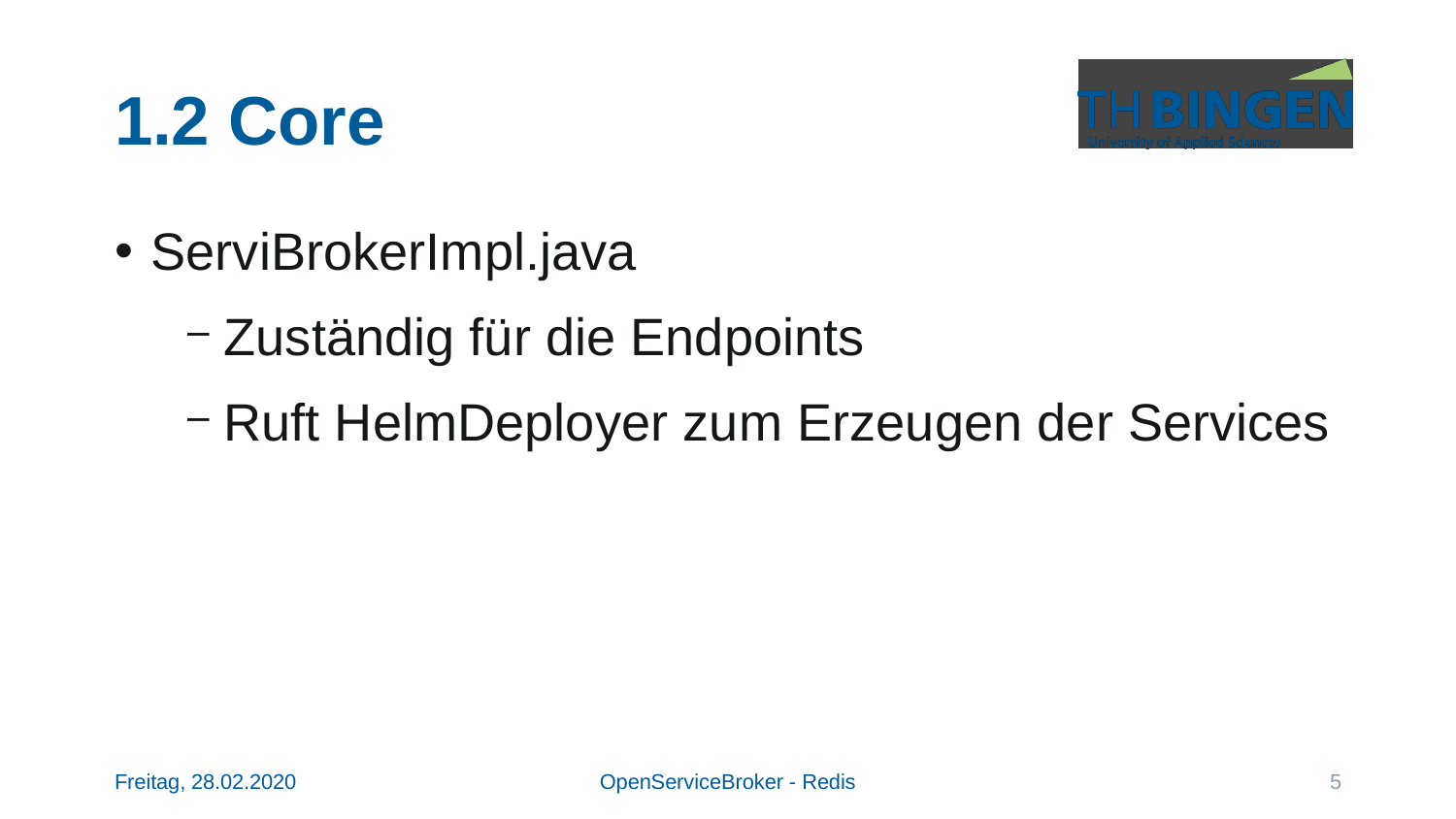

# 1.2 Core
ServiBrokerImpl.java
Zuständig für die Endpoints
Ruft HelmDeployer zum Erzeugen der Services
Freitag, 28.02.2020
OpenServiceBroker - Redis
5